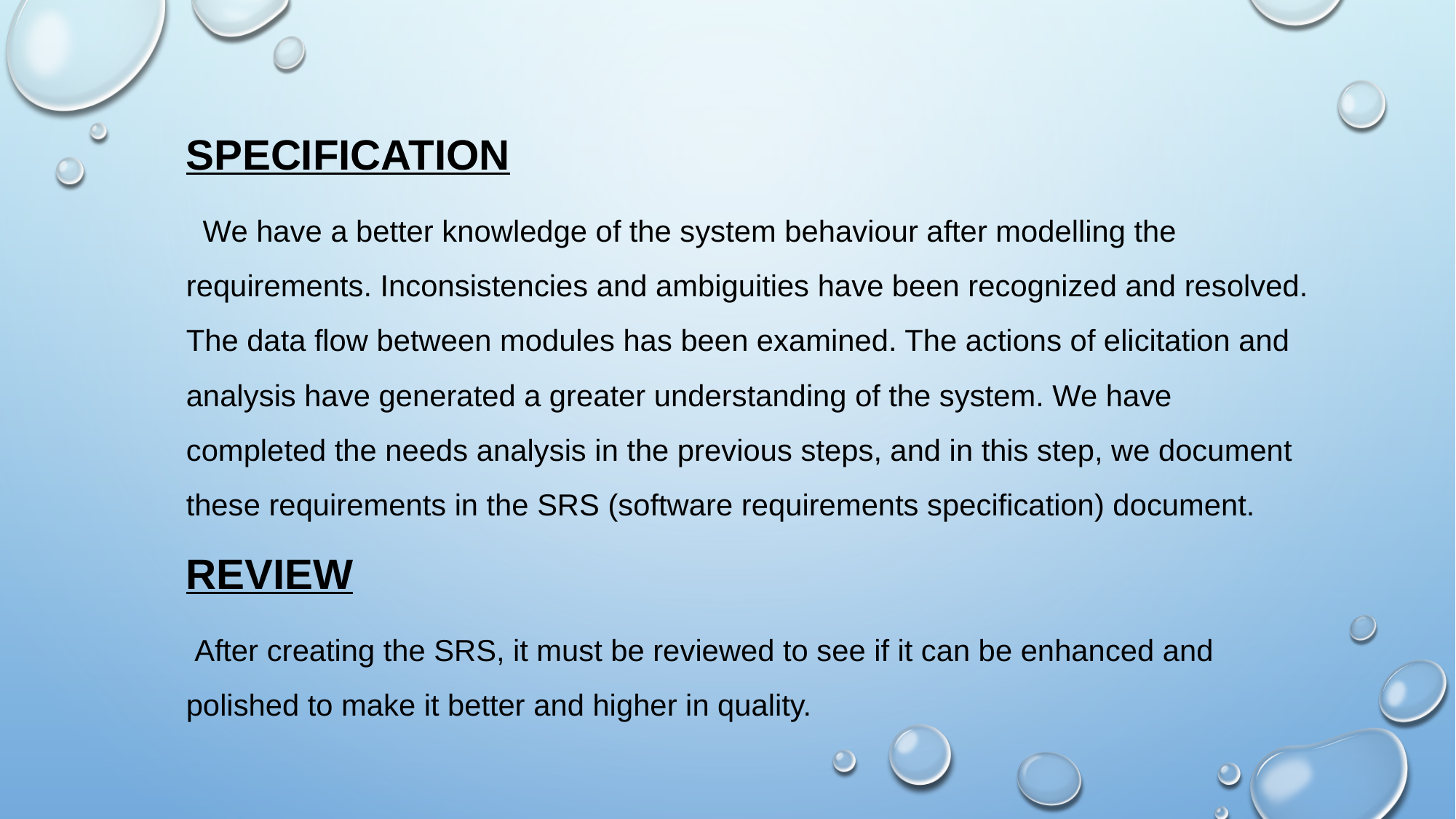

Specification
  We have a better knowledge of the system behaviour after modelling the requirements. Inconsistencies and ambiguities have been recognized and resolved. The data flow between modules has been examined. The actions of elicitation and analysis have generated a greater understanding of the system. We have completed the needs analysis in the previous steps, and in this step, we document these requirements in the SRS (software requirements specification) document.
Review
 After creating the SRS, it must be reviewed to see if it can be enhanced and polished to make it better and higher in quality.